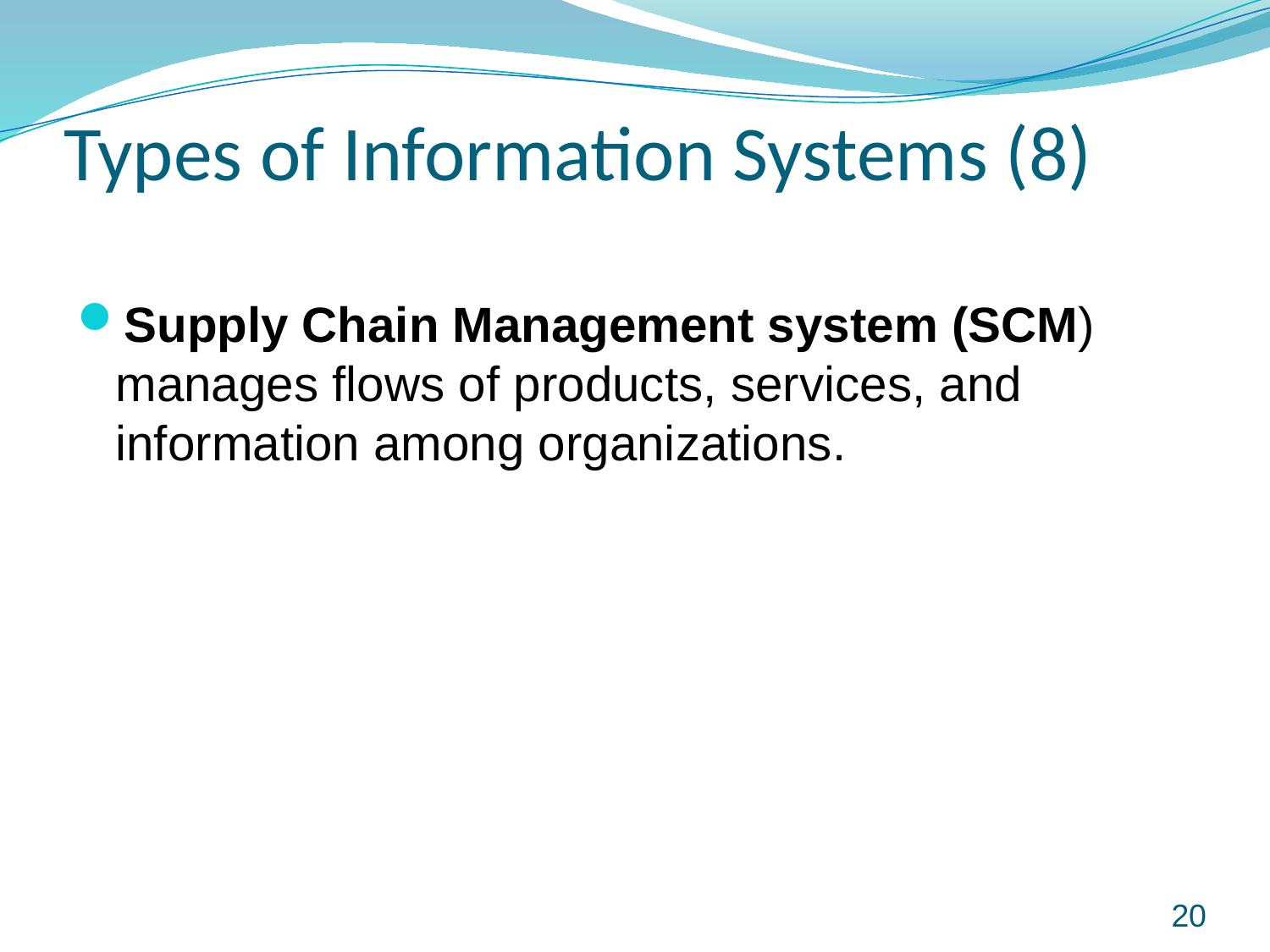

# Types of Information Systems (8)

Supply Chain Management system (SCM) manages flows of products, services, and information among organizations.

20